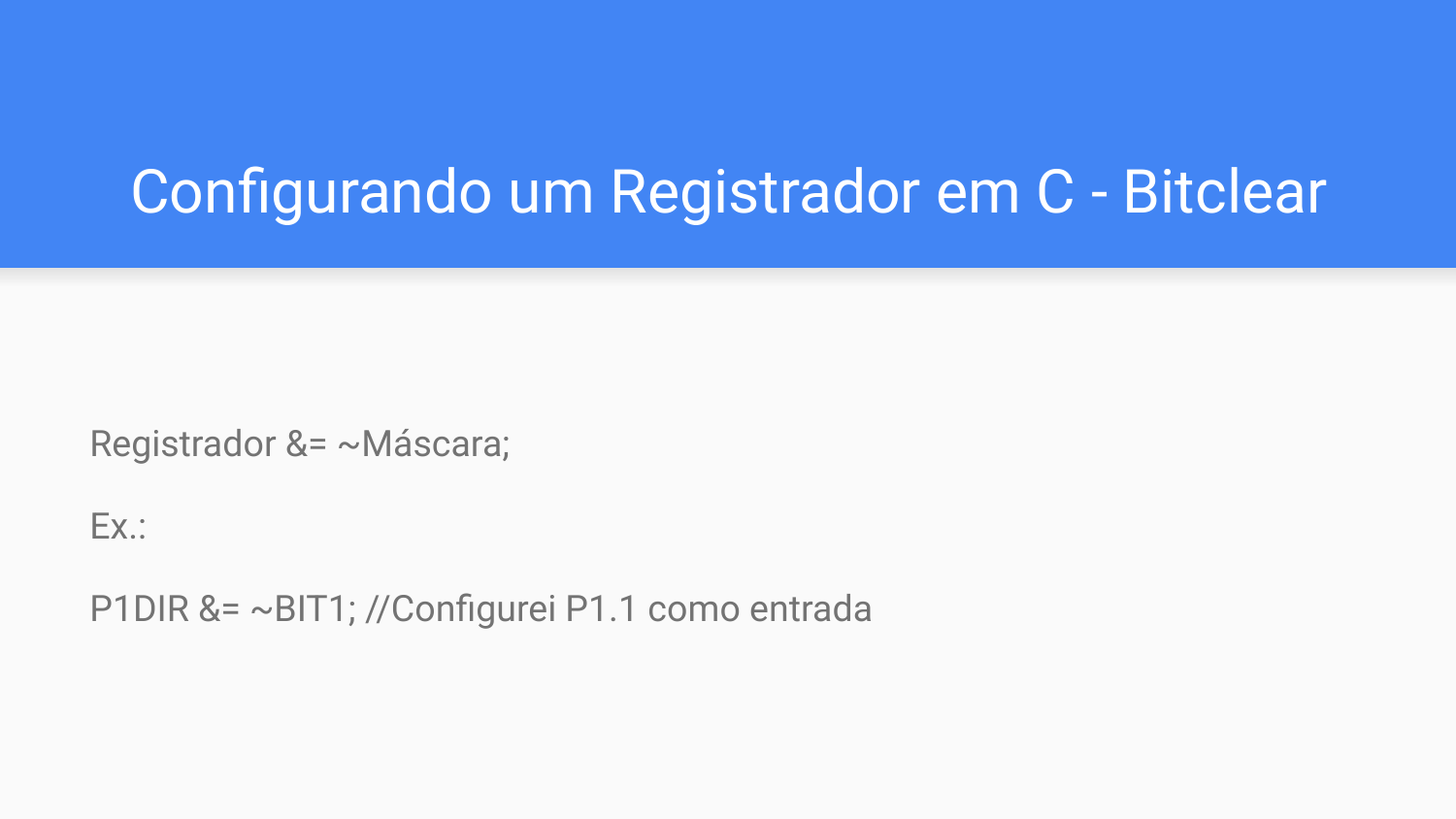

# Configurando um Registrador em C - Bitclear
Registrador &= ~Máscara;
Ex.:
P1DIR &= ~BIT1; //Configurei P1.1 como entrada